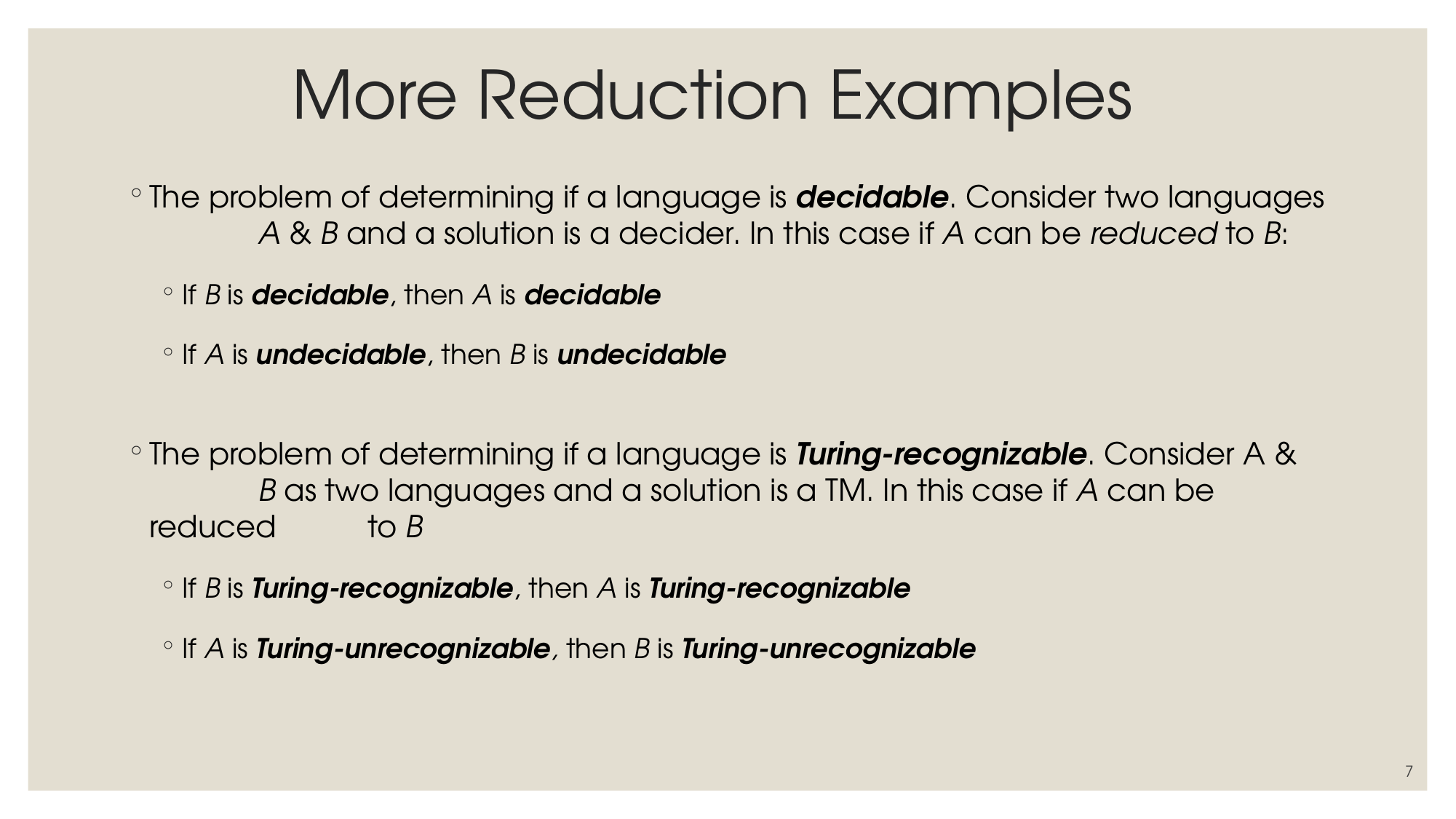

# More Reduction Examples
The problem of determining if a language is decidable. Consider two languages 	A & B and a solution is a decider. In this case if A can be reduced to B:
If B is decidable, then A is decidable
If A is undecidable, then B is undecidable

The problem of determining if a language is Turing-recognizable. Consider A & 	B as two languages and a solution is a TM. In this case if A can be reduced 	to B
If B is Turing-recognizable, then A is Turing-recognizable
If A is Turing-unrecognizable, then B is Turing-unrecognizable
7